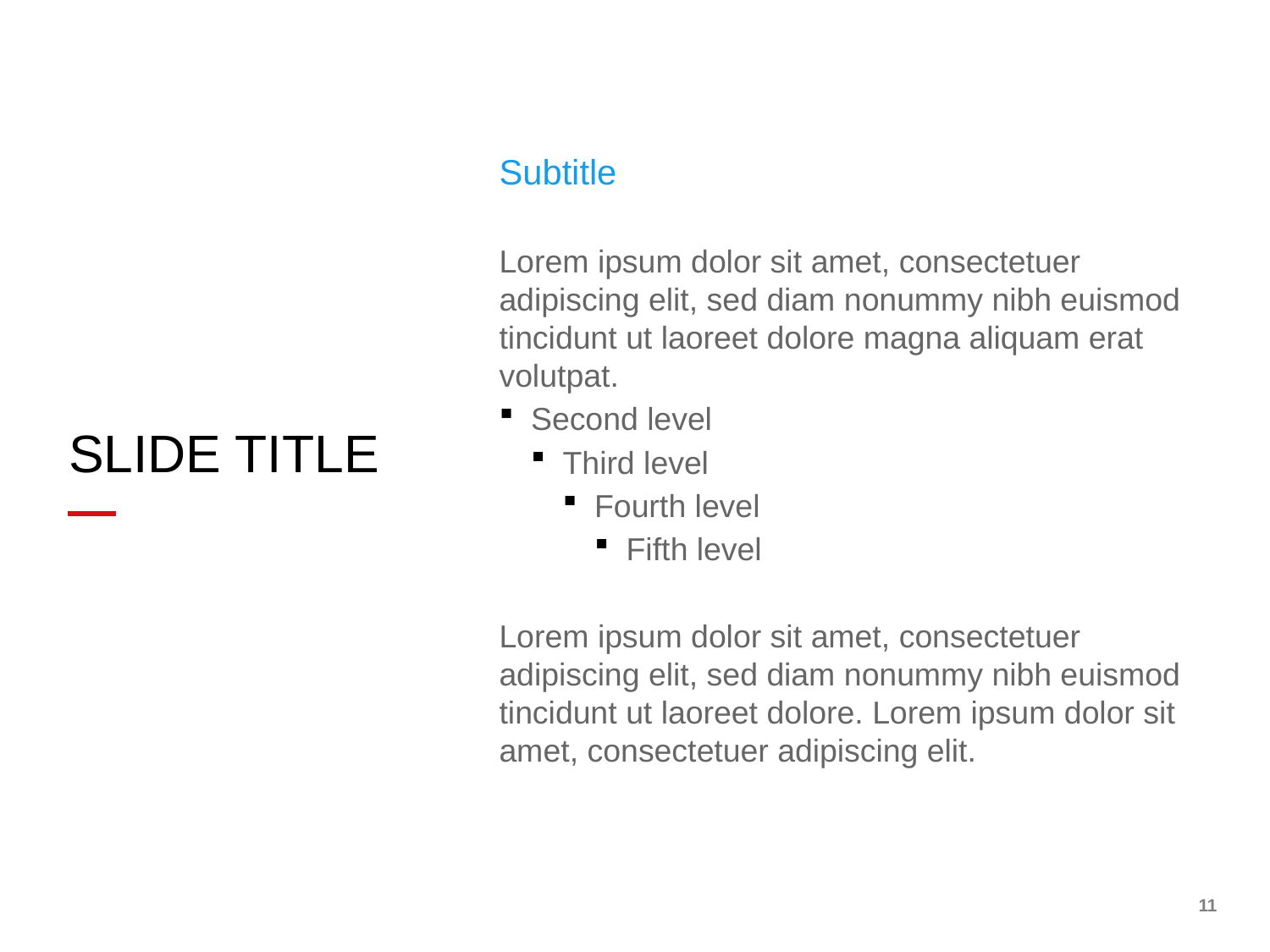

Subtitle
Lorem ipsum dolor sit amet, consectetuer adipiscing elit, sed diam nonummy nibh euismod tincidunt ut laoreet dolore magna aliquam erat volutpat.
Second level
Third level
Fourth level
Fifth level

Lorem ipsum dolor sit amet, consectetuer adipiscing elit, sed diam nonummy nibh euismod tincidunt ut laoreet dolore. Lorem ipsum dolor sit amet, consectetuer adipiscing elit.
# SLIDE TITLE